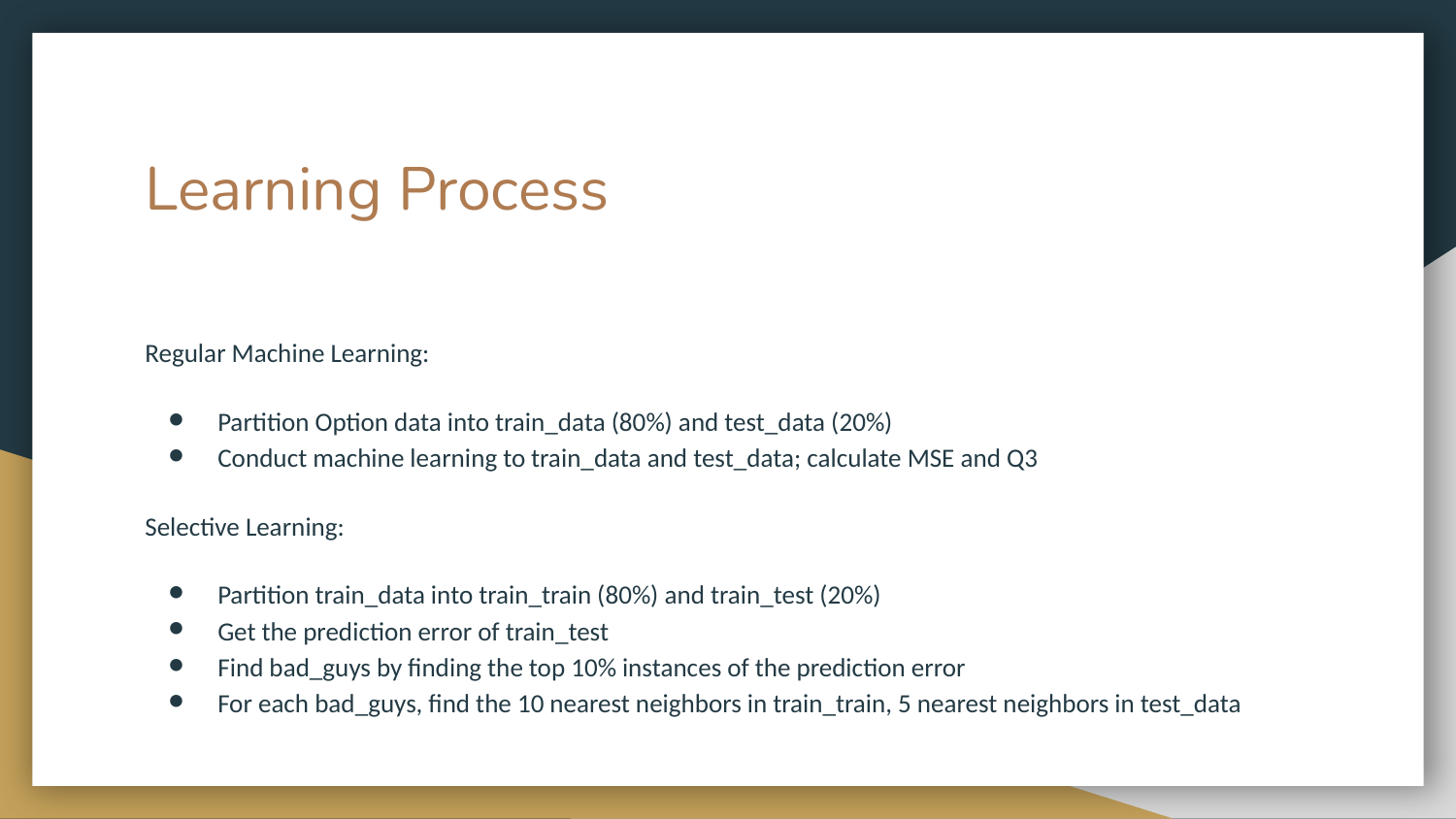

# Learning Process
Regular Machine Learning:
Partition Option data into train_data (80%) and test_data (20%)
Conduct machine learning to train_data and test_data; calculate MSE and Q3
Selective Learning:
Partition train_data into train_train (80%) and train_test (20%)
Get the prediction error of train_test
Find bad_guys by finding the top 10% instances of the prediction error
For each bad_guys, find the 10 nearest neighbors in train_train, 5 nearest neighbors in test_data